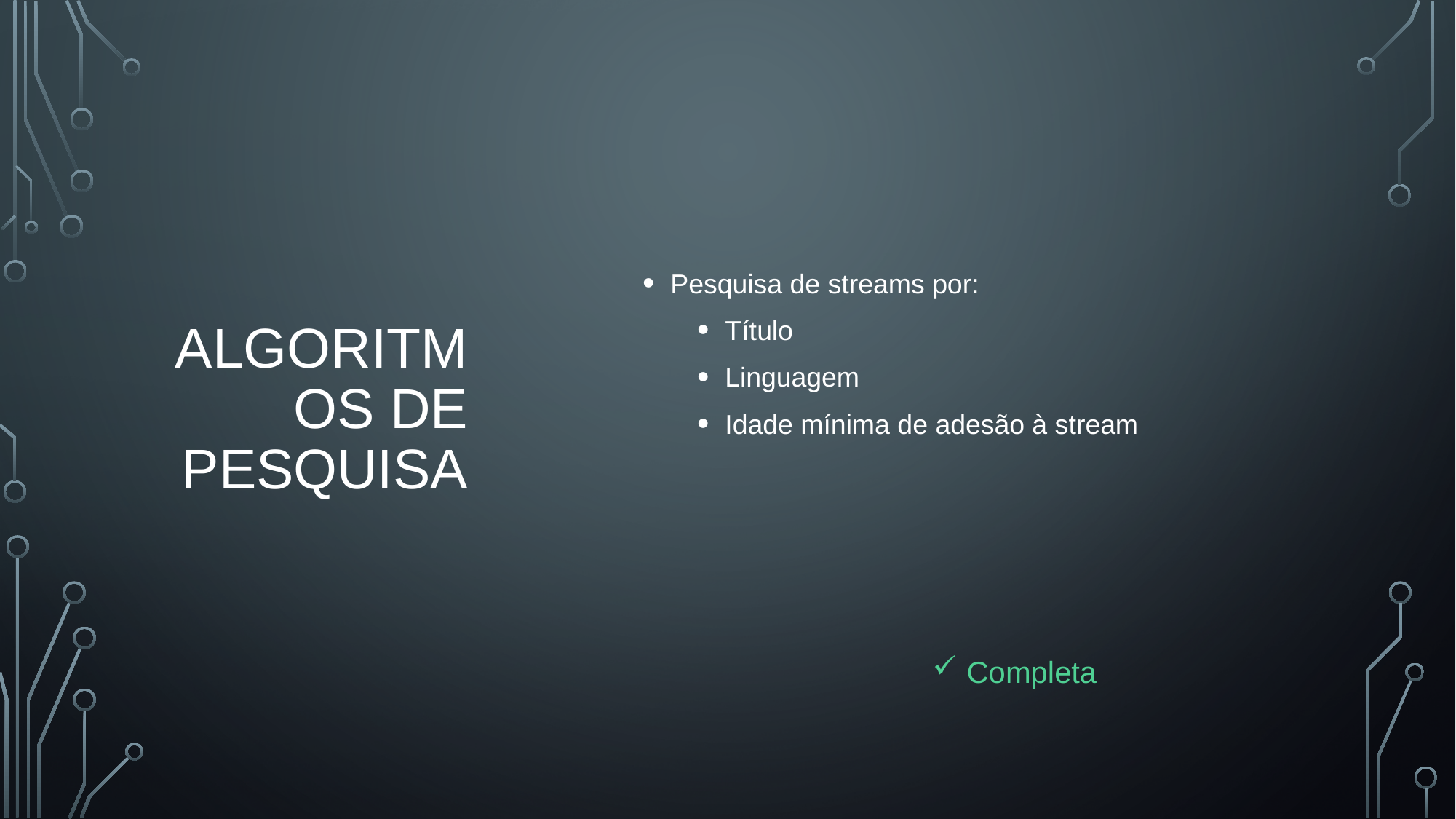

# Algoritmos de pesquisa
Pesquisa de streams por:
Título
Linguagem
Idade mínima de adesão à stream

Completa